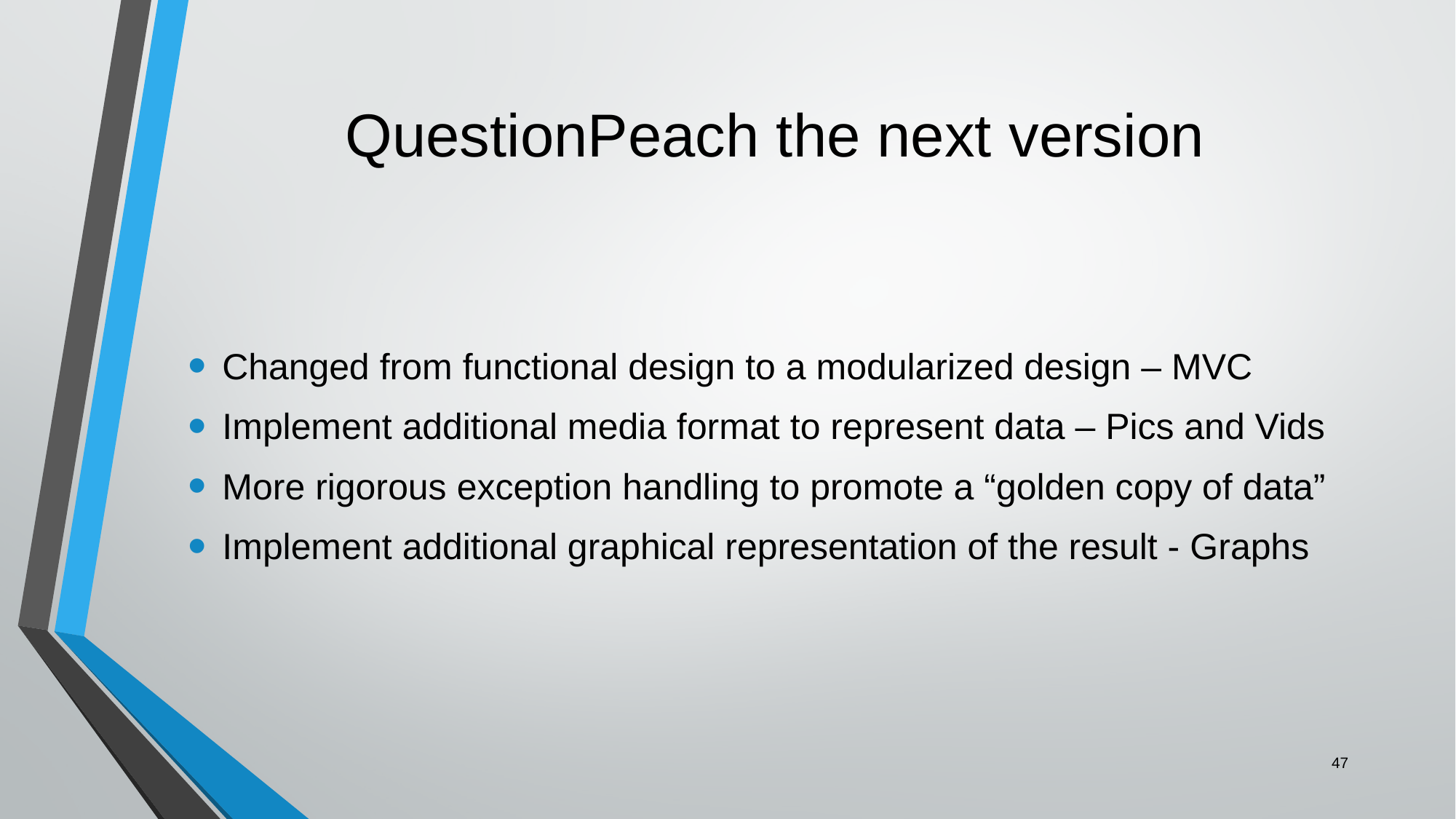

# QuestionPeach the next version
Changed from functional design to a modularized design – MVC
Implement additional media format to represent data – Pics and Vids
More rigorous exception handling to promote a “golden copy of data”
Implement additional graphical representation of the result - Graphs
47